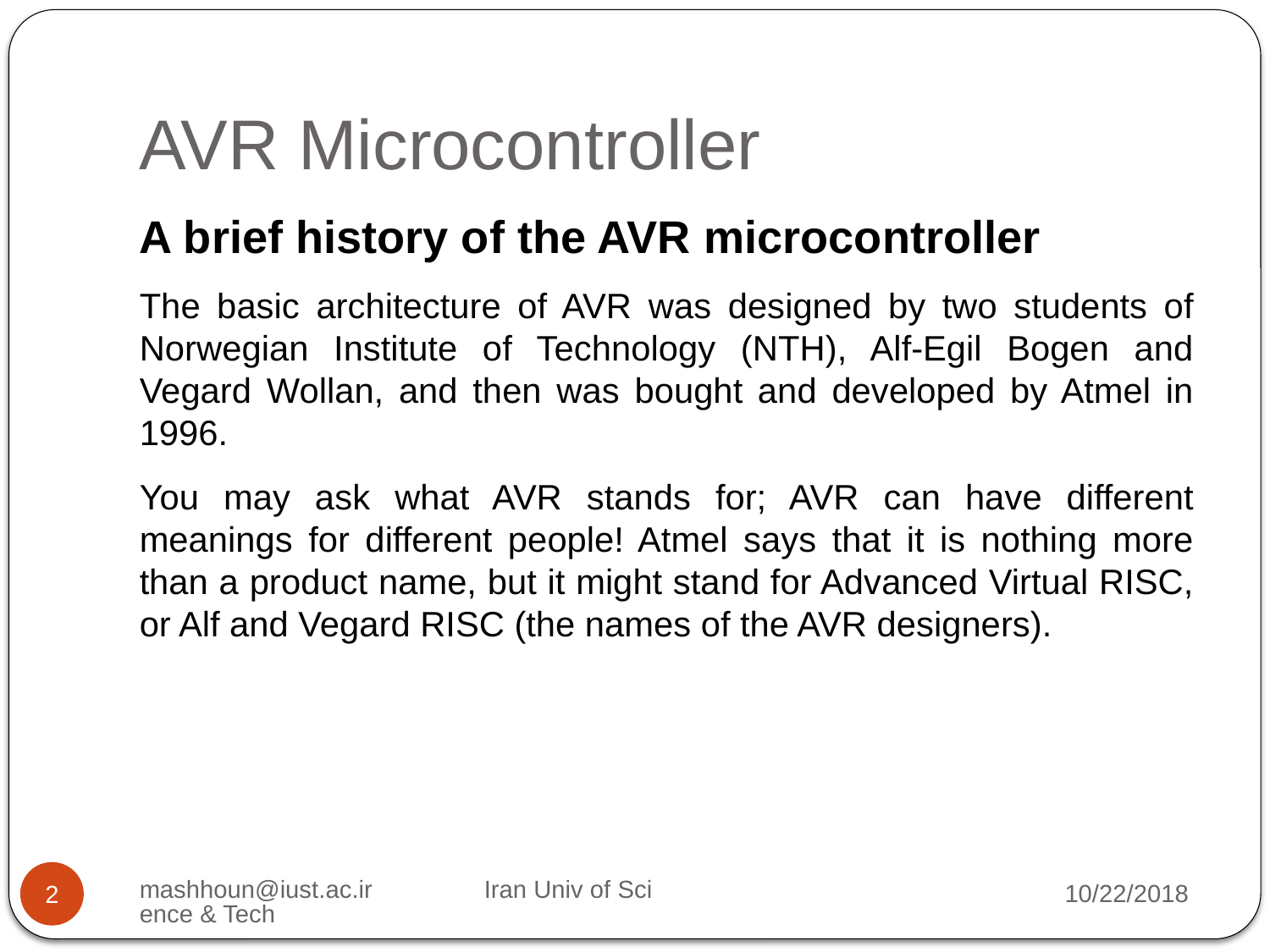

# AVR Microcontroller
A brief history of the AVR microcontroller
The basic architecture of AVR was designed by two students of Norwegian Institute of Technology (NTH), Alf-Egil Bogen and Vegard Wollan, and then was bought and developed by Atmel in 1996.
You may ask what AVR stands for; AVR can have different meanings for different people! Atmel says that it is nothing more than a product name, but it might stand for Advanced Virtual RISC, or Alf and Vegard RISC (the names of the AVR designers).

mashhoun@iust.ac.ir                Iran Univ of Science & Tech
10/22/2018
2